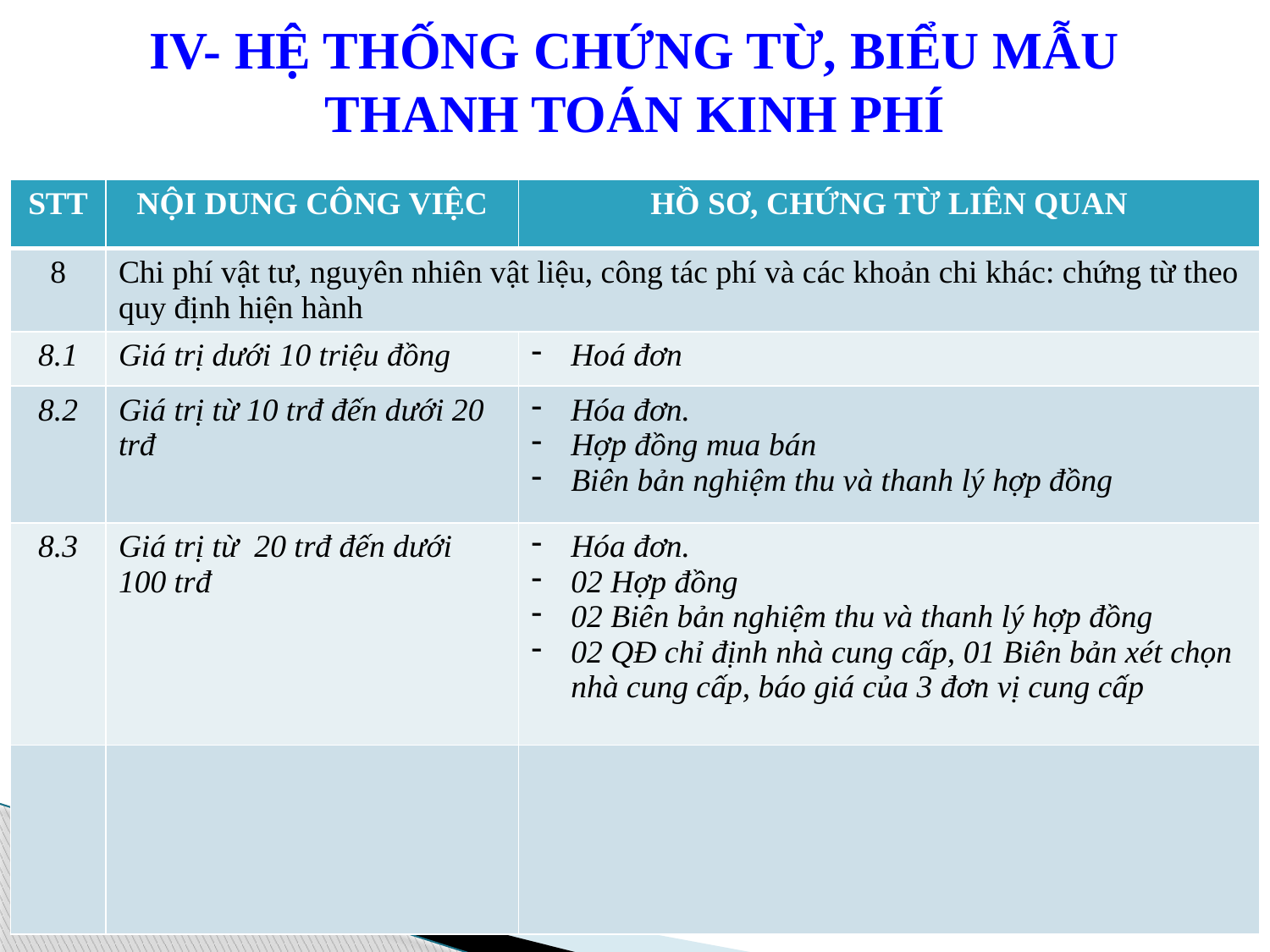

# IV- HỆ THỐNG CHỨNG TỪ, BIỂU MẪU THANH TOÁN KINH PHÍ
| STT | NỘI DUNG CÔNG VIỆC | HỒ SƠ, CHỨNG TỪ LIÊN QUAN |
| --- | --- | --- |
| 8 | Chi phí vật tư, nguyên nhiên vật liệu, công tác phí và các khoản chi khác: chứng từ theo quy định hiện hành |  |
| 8.1 | Giá trị dưới 10 triệu đồng | Hoá đơn |
| 8.2 | Giá trị từ 10 trđ đến dưới 20 trđ | Hóa đơn. Hợp đồng mua bán Biên bản nghiệm thu và thanh lý hợp đồng |
| 8.3 | Giá trị từ 20 trđ đến dưới 100 trđ | Hóa đơn. 02 Hợp đồng 02 Biên bản nghiệm thu và thanh lý hợp đồng 02 QĐ chỉ định nhà cung cấp, 01 Biên bản xét chọn nhà cung cấp, báo giá của 3 đơn vị cung cấp |
|  |  |  |